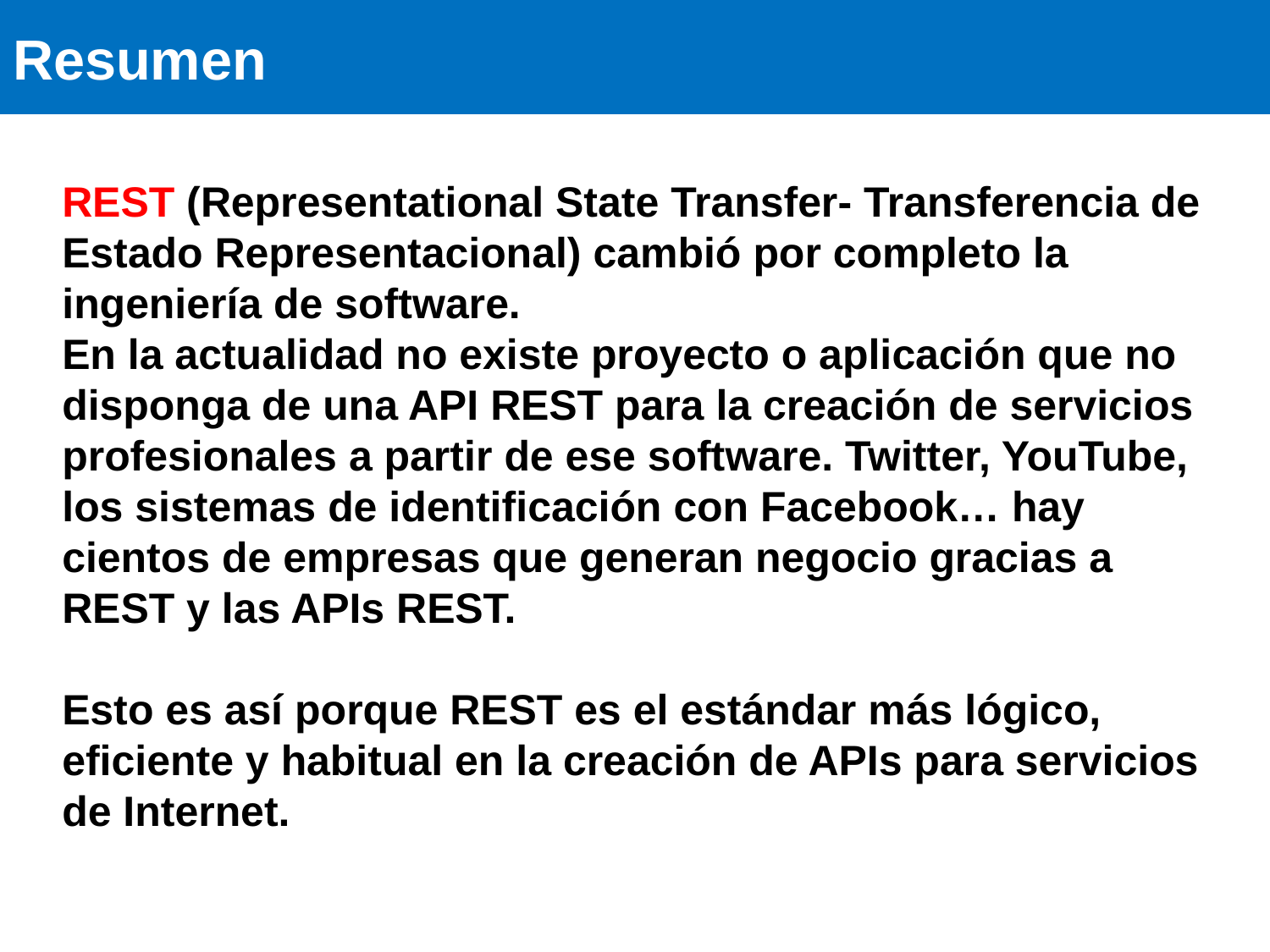

# Resumen

REST (Representational State Transfer- Transferencia de Estado Representacional) cambió por completo la ingeniería de software.
En la actualidad no existe proyecto o aplicación que no disponga de una API REST para la creación de servicios profesionales a partir de ese software. Twitter, YouTube, los sistemas de identificación con Facebook… hay cientos de empresas que generan negocio gracias a REST y las APIs REST.

Esto es así porque REST es el estándar más lógico, eficiente y habitual en la creación de APIs para servicios de Internet.